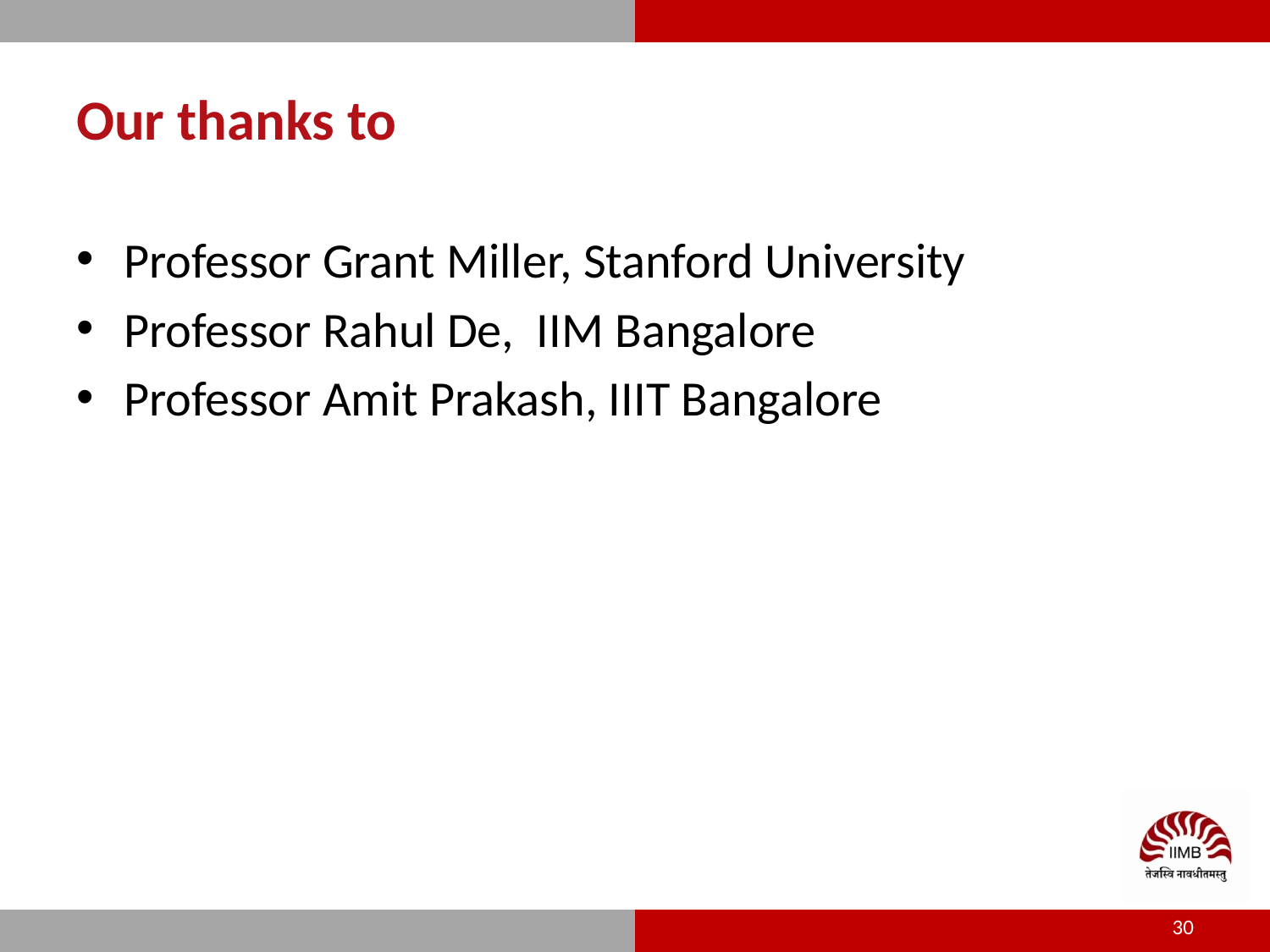

# Our thanks to
Professor Grant Miller, Stanford University
Professor Rahul De,  IIM Bangalore
Professor Amit Prakash, IIIT Bangalore
30